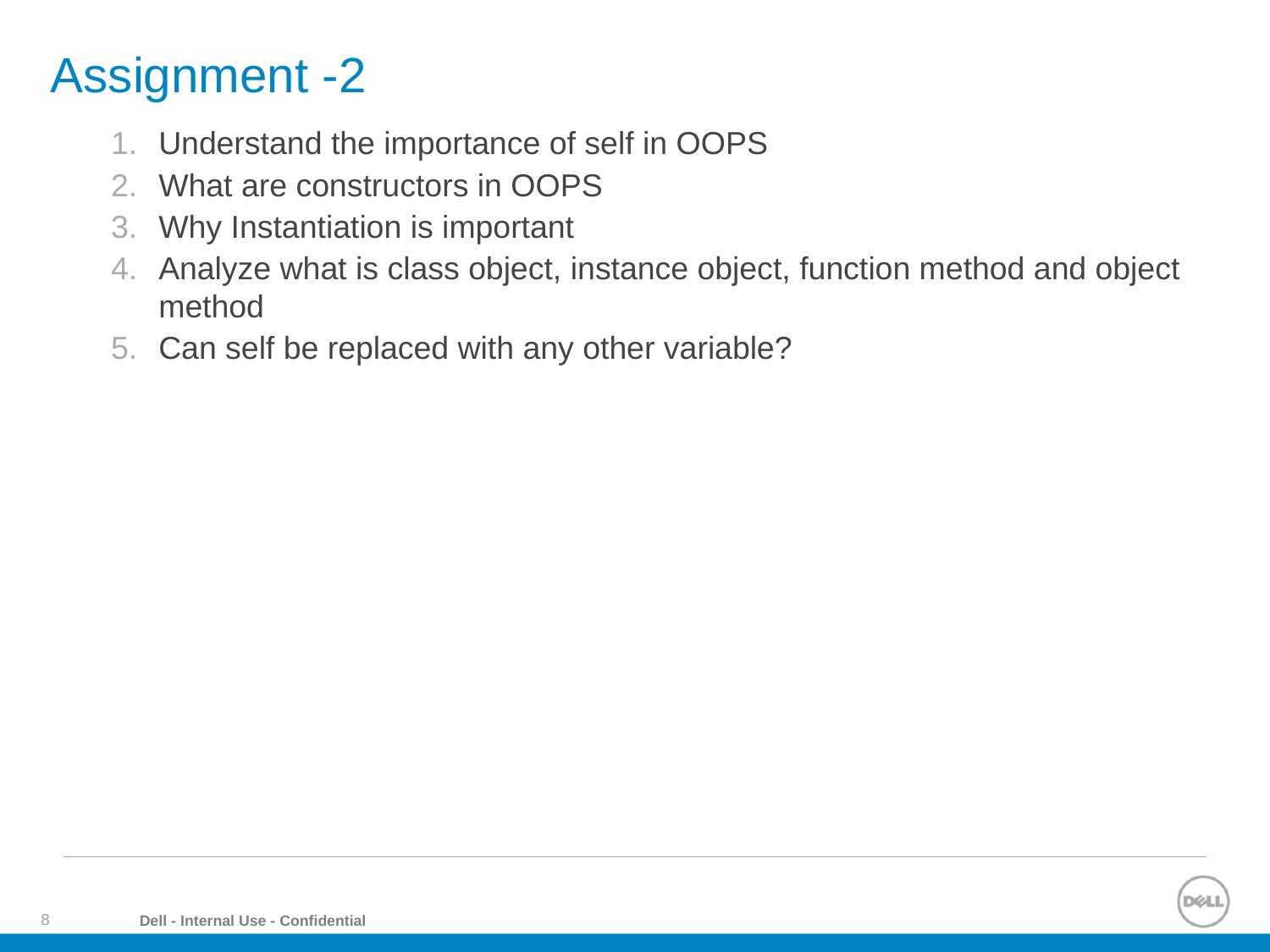

# Assignment -2
Understand the importance of self in OOPS
What are constructors in OOPS
Why Instantiation is important
Analyze what is class object, instance object, function method and object method
Can self be replaced with any other variable?

Arrays of object references